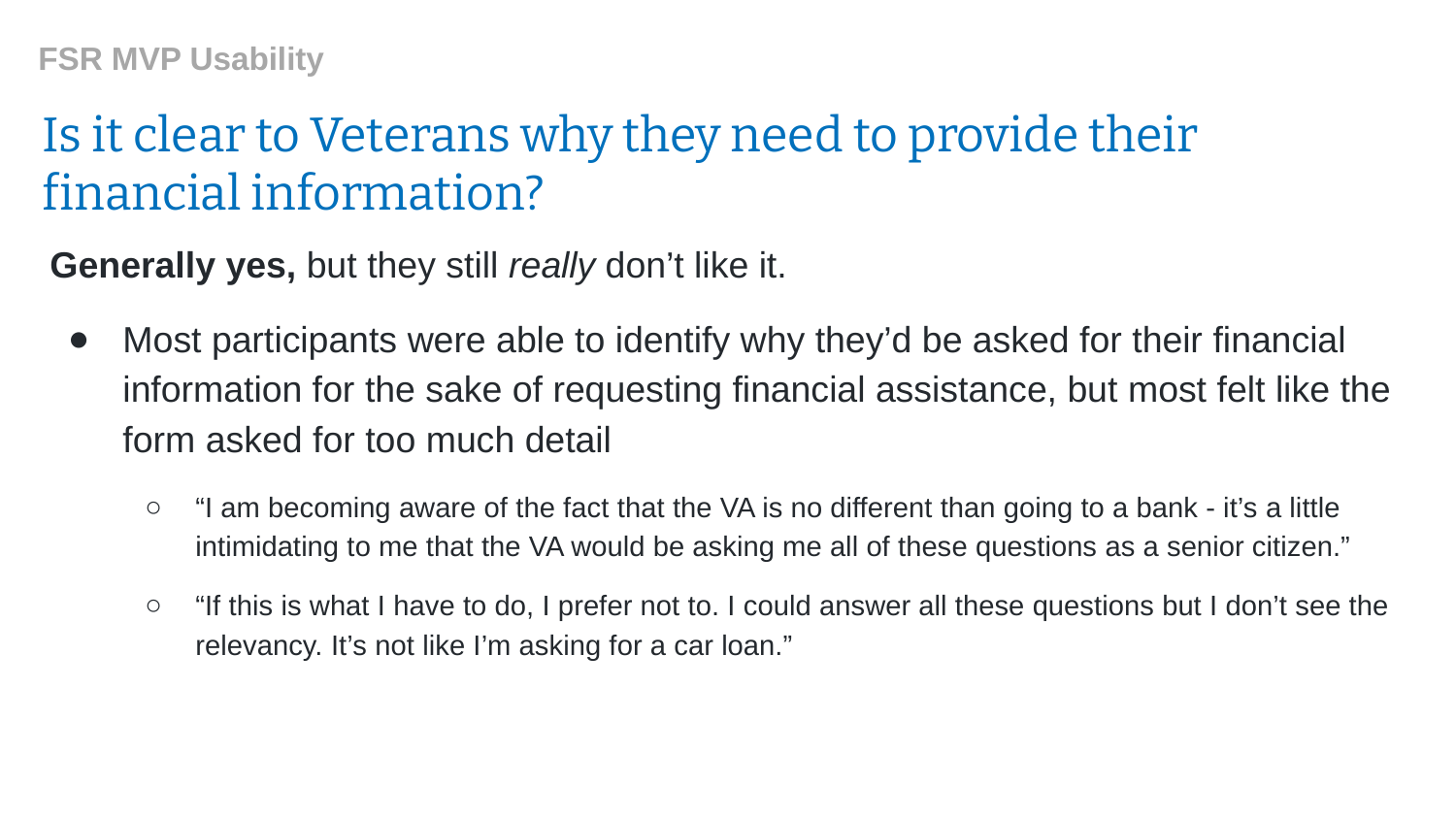

FSR MVP Usability
Is it clear to Veterans why they need to provide their financial information?
Generally yes, but they still really don’t like it.
Most participants were able to identify why they’d be asked for their financial information for the sake of requesting financial assistance, but most felt like the form asked for too much detail
“I am becoming aware of the fact that the VA is no different than going to a bank - it’s a little intimidating to me that the VA would be asking me all of these questions as a senior citizen.”
“If this is what I have to do, I prefer not to. I could answer all these questions but I don’t see the relevancy. It’s not like I’m asking for a car loan.”